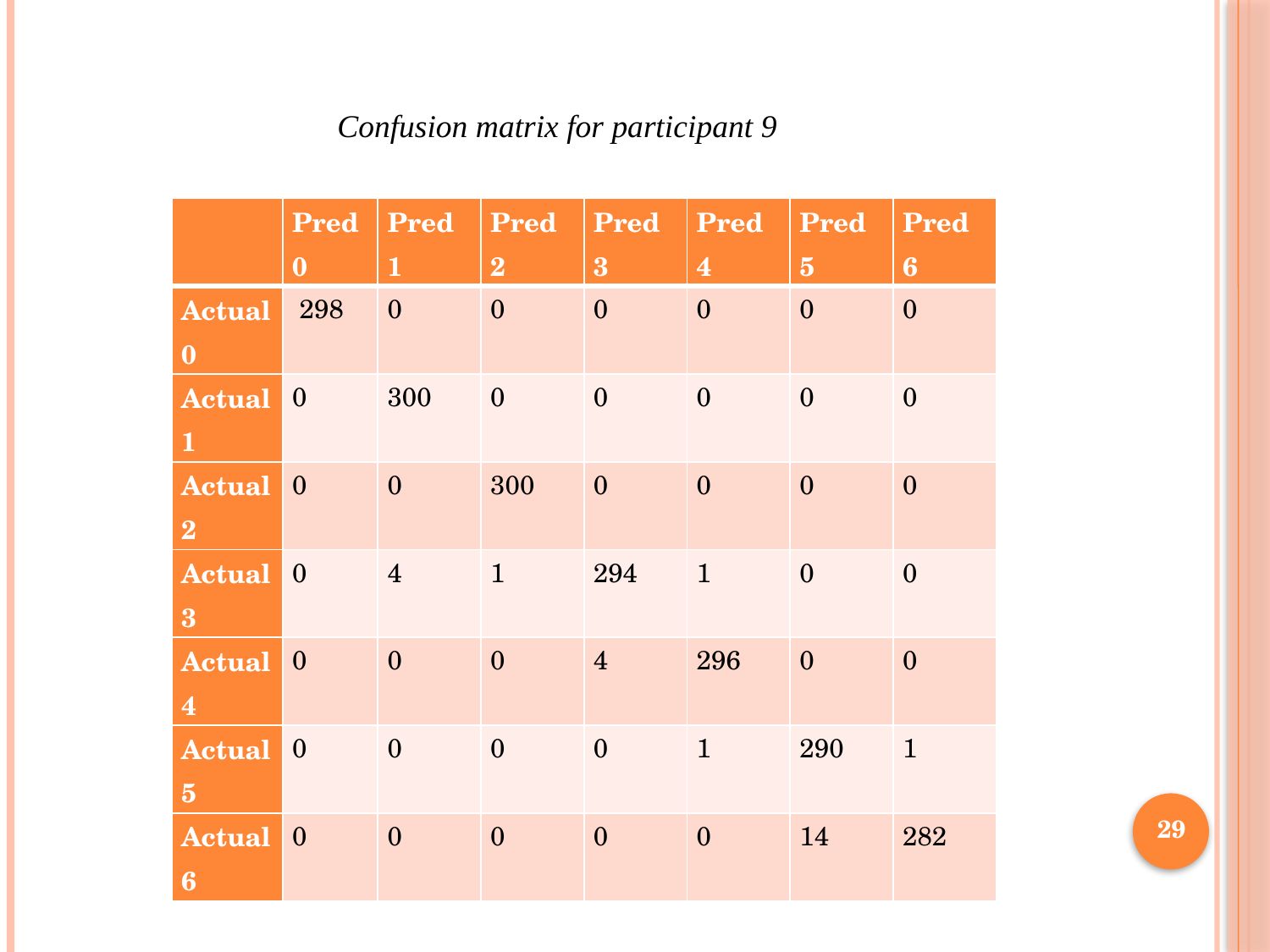

Confusion matrix for participant 9
|  | Pred 0 | Pred 1 | Pred 2 | Pred 3 | Pred 4 | Pred 5 | Pred 6 |
| --- | --- | --- | --- | --- | --- | --- | --- |
| Actual 0 | 298 | 0 | 0 | 0 | 0 | 0 | 0 |
| Actual 1 | 0 | 300 | 0 | 0 | 0 | 0 | 0 |
| Actual 2 | 0 | 0 | 300 | 0 | 0 | 0 | 0 |
| Actual 3 | 0 | 4 | 1 | 294 | 1 | 0 | 0 |
| Actual 4 | 0 | 0 | 0 | 4 | 296 | 0 | 0 |
| Actual 5 | 0 | 0 | 0 | 0 | 1 | 290 | 1 |
| Actual 6 | 0 | 0 | 0 | 0 | 0 | 14 | 282 |

29